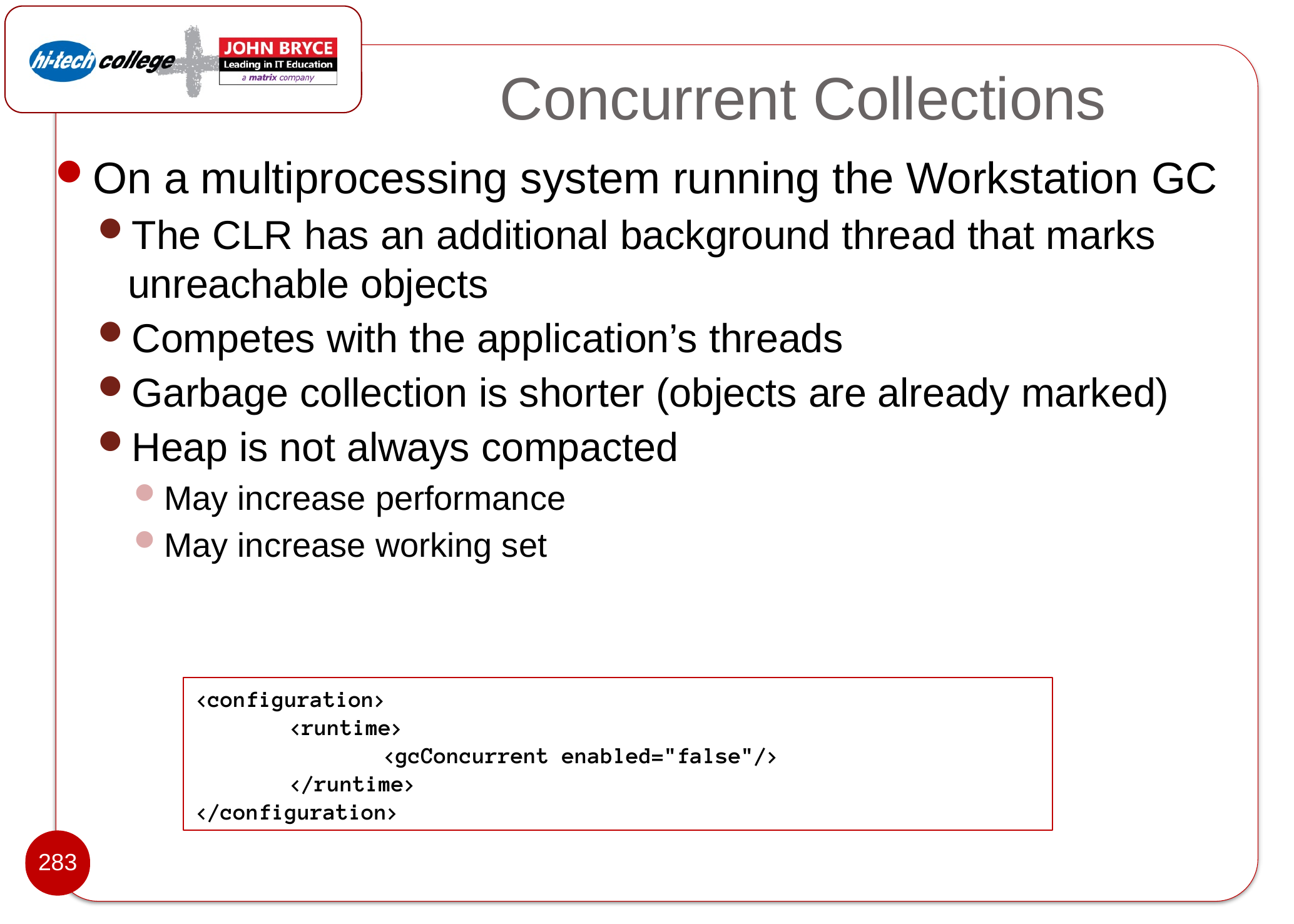

# Concurrent Collections
On a multiprocessing system running the Workstation GC
The CLR has an additional background thread that marks unreachable objects
Competes with the application’s threads
Garbage collection is shorter (objects are already marked)
Heap is not always compacted
May increase performance
May increase working set

<configuration>
	<runtime>
		<gcConcurrent enabled="false"/>
	</runtime>
</configuration>
283